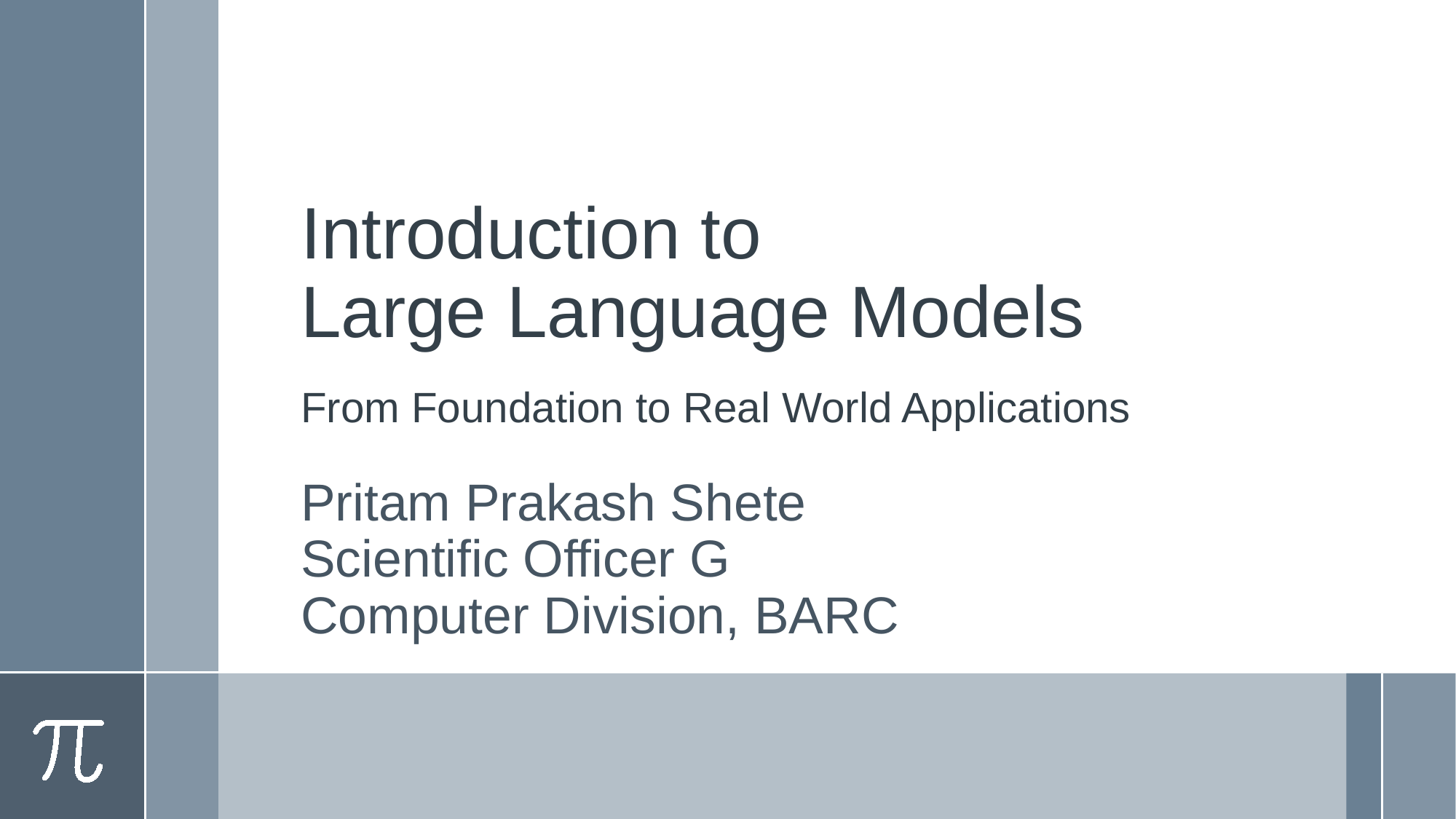

# Introduction to Large Language Models From Foundation to Real World Applications
Pritam Prakash Shete
Scientific Officer G
Computer Division, BARC